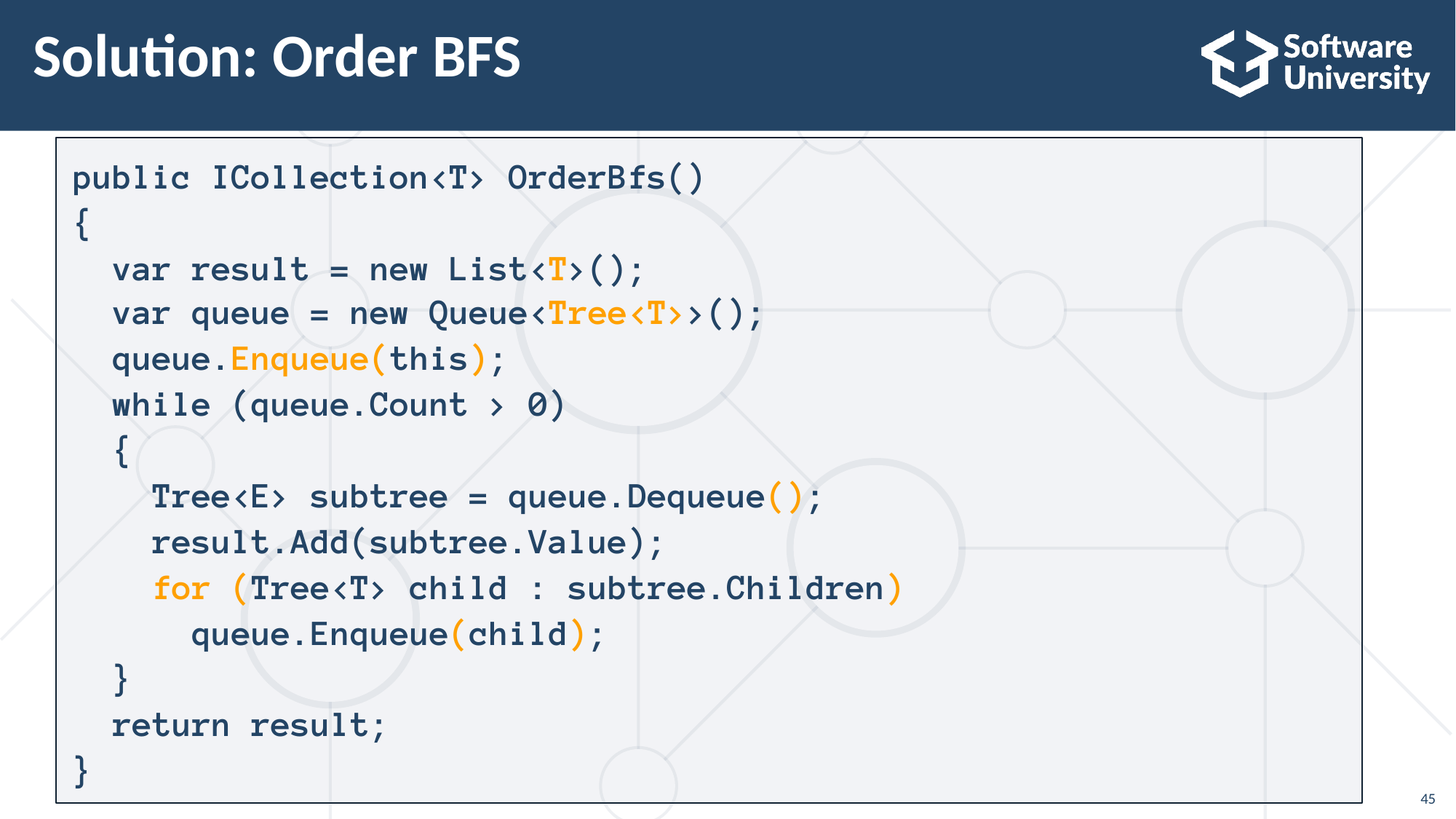

# Solution: Order BFS
public ICollection<T> OrderBfs()
{
  var result = new List<T>();
  var queue = new Queue<Tree<T>>();
  queue.Enqueue(this);
  while (queue.Count > 0)
  {
    Tree<E> subtree = queue.Dequeue();
    result.Add(subtree.Value);
    for (Tree<T> child : subtree.Children)
      queue.Enqueue(child);
  }
  return result;
}
45